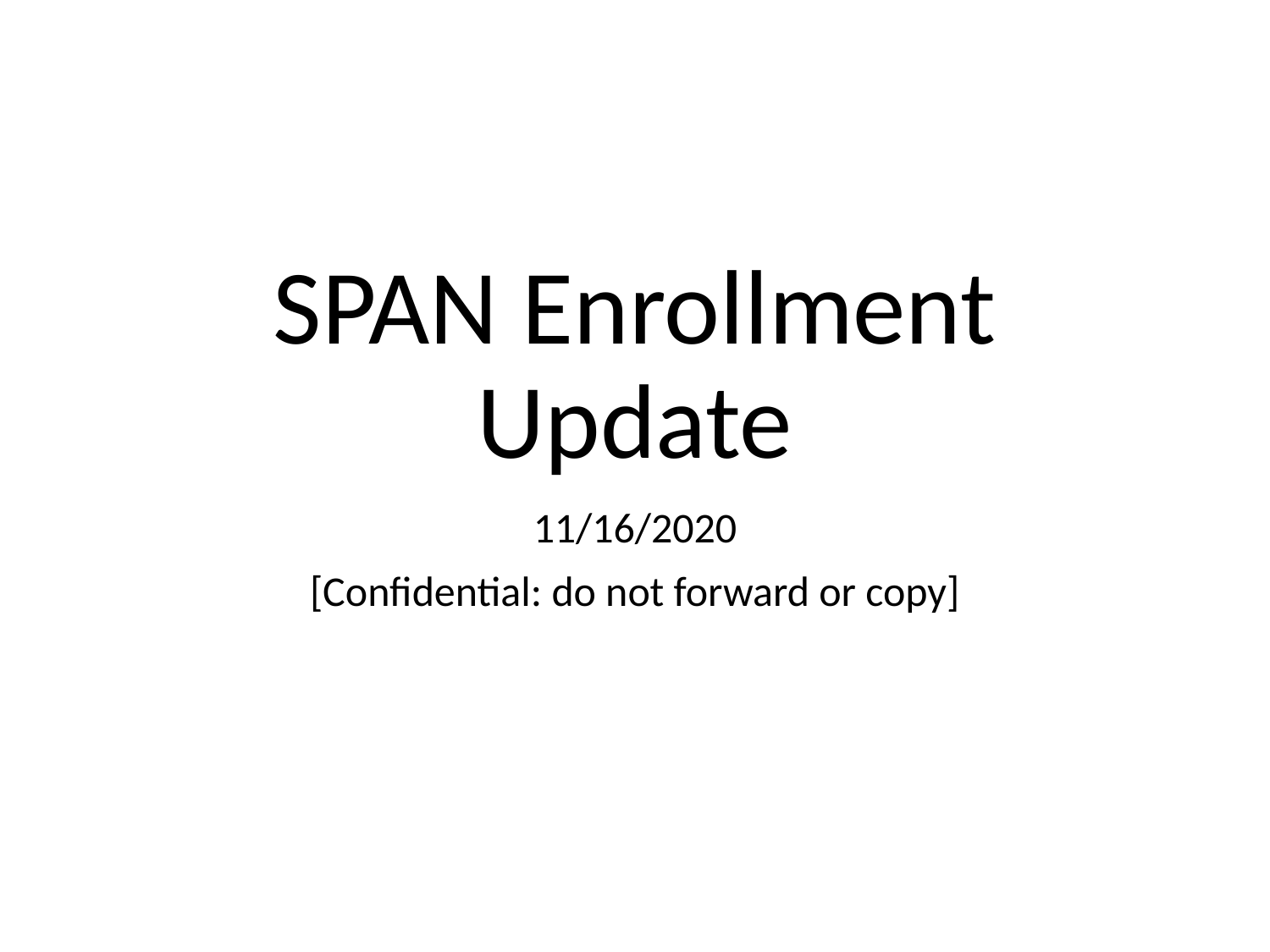

# SPAN Enrollment Update
11/16/2020
[Confidential: do not forward or copy]